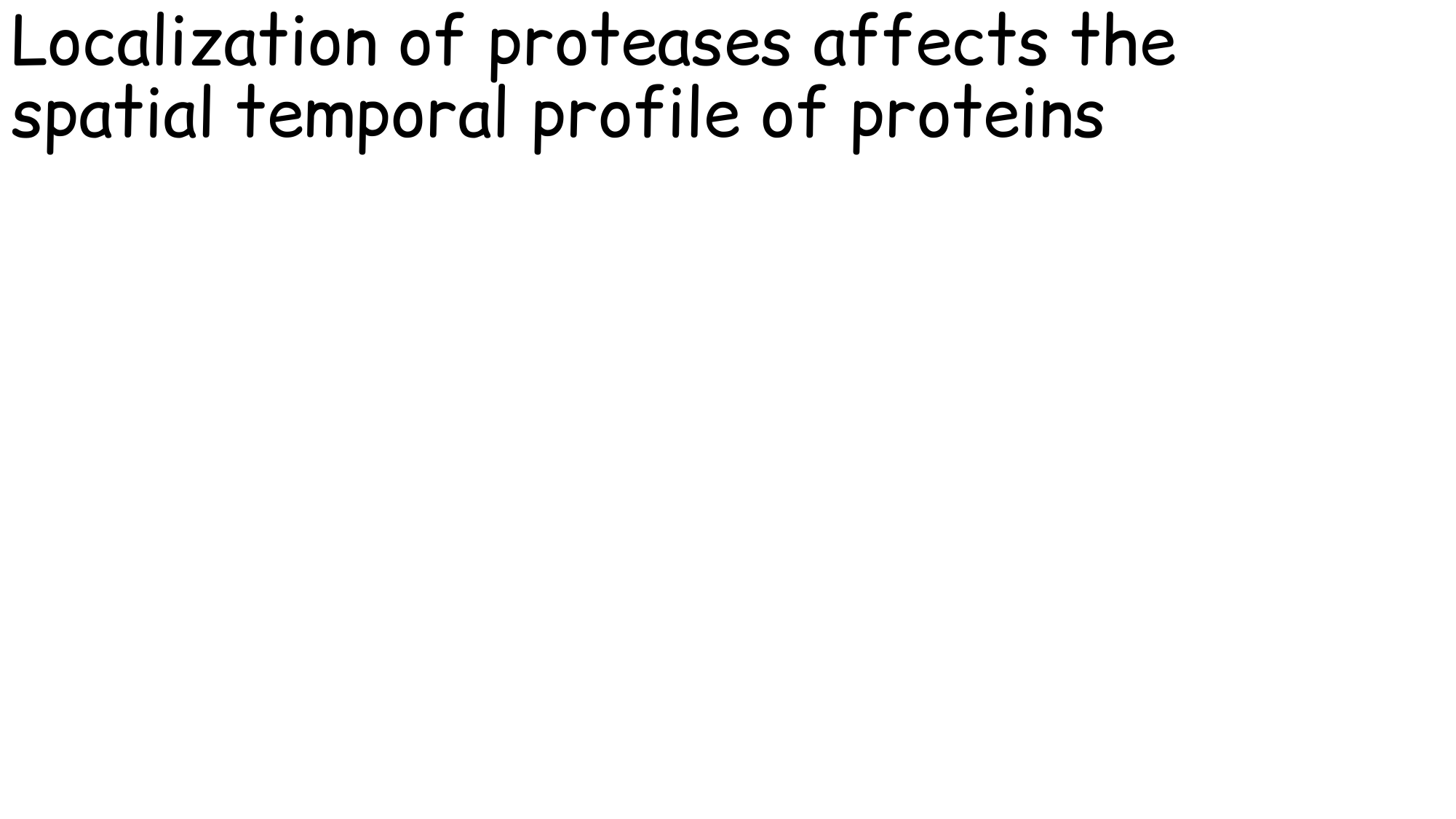

# Localization of proteases affects the spatial temporal profile of proteins